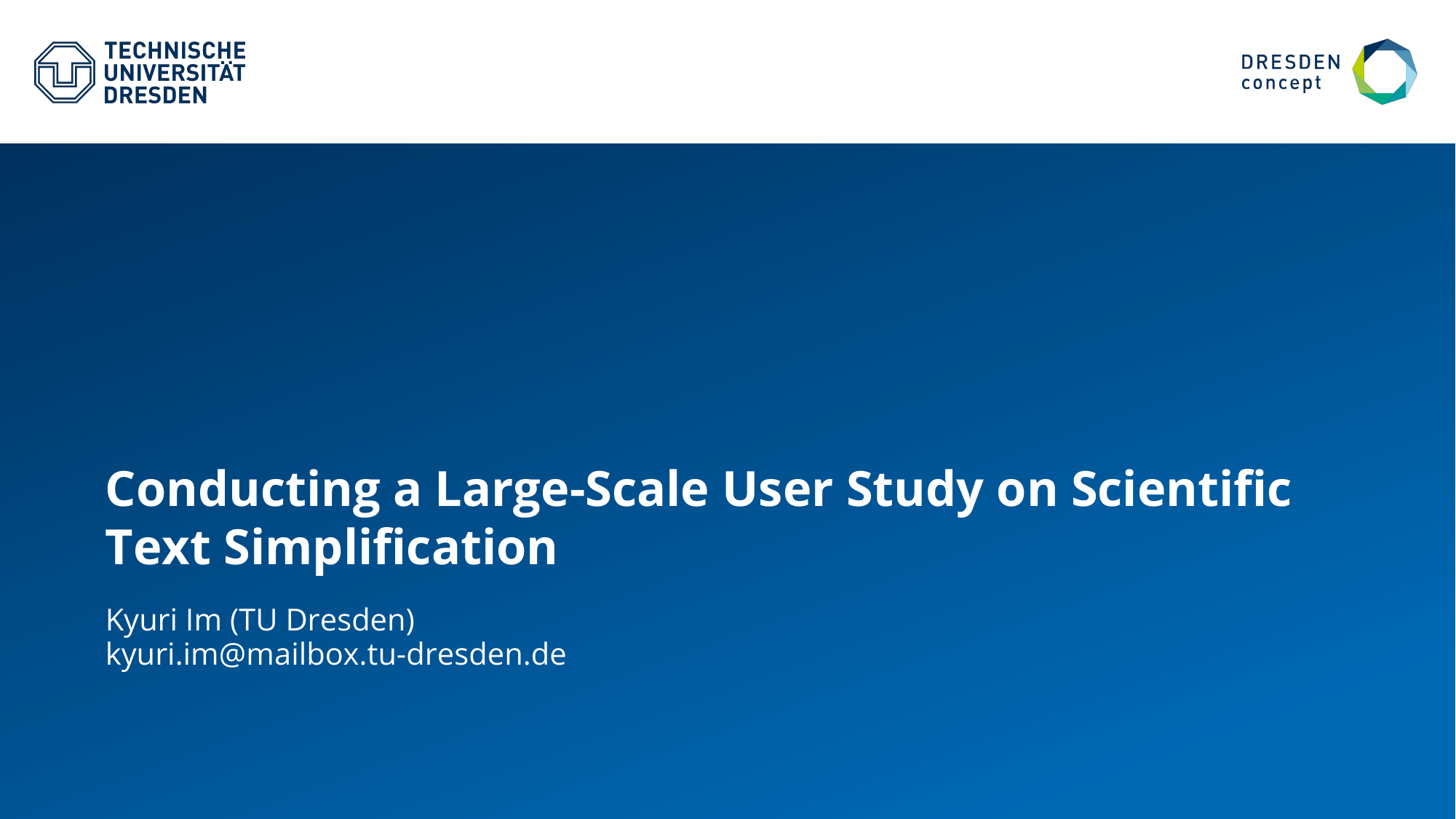

# Conducting a Large-Scale User Study on Scientific Text Simplification
Kyuri Im (TU Dresden)
kyuri.im@mailbox.tu-dresden.de